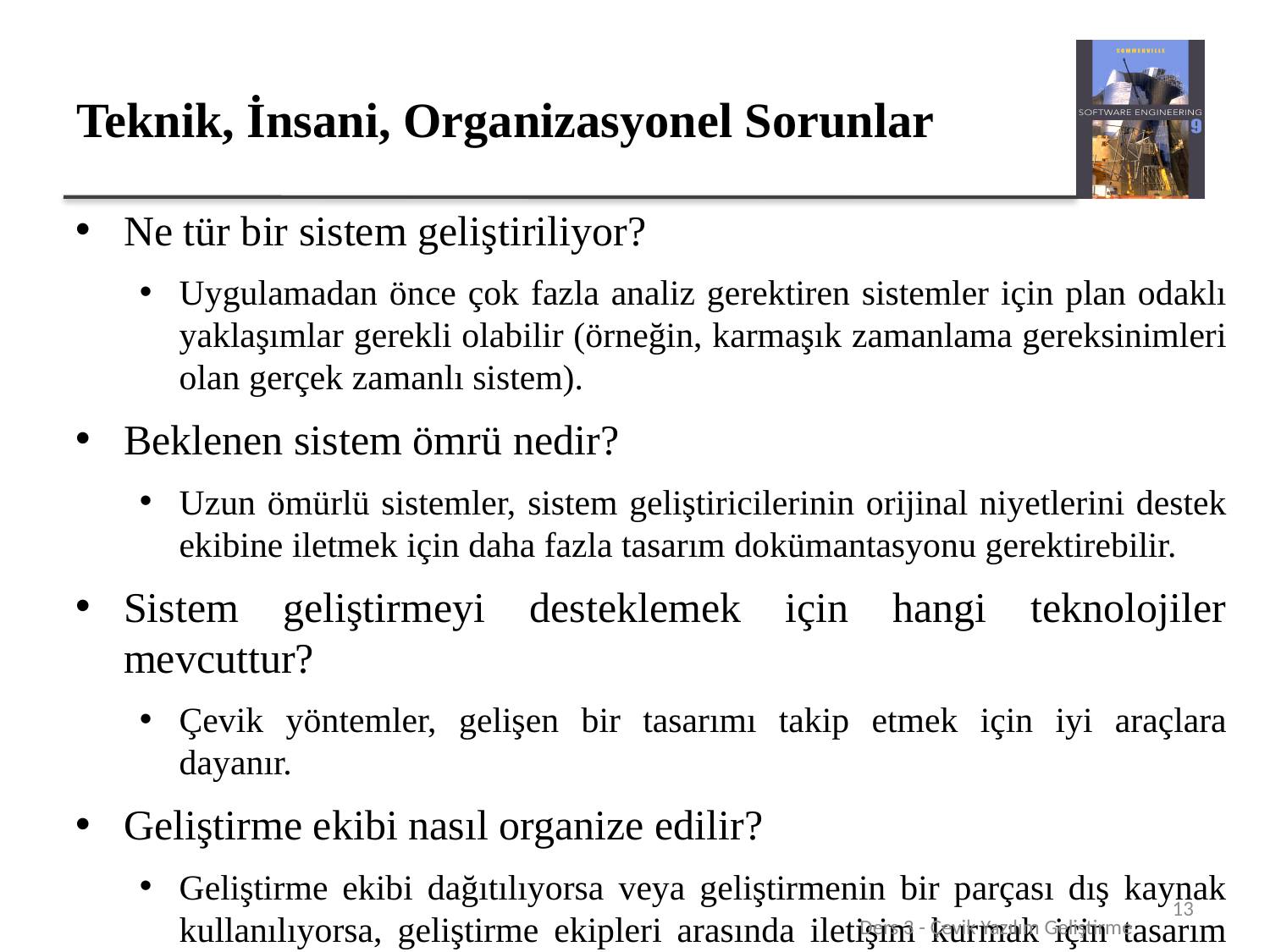

# Teknik, İnsani, Organizasyonel Sorunlar
Ne tür bir sistem geliştiriliyor?
Uygulamadan önce çok fazla analiz gerektiren sistemler için plan odaklı yaklaşımlar gerekli olabilir (örneğin, karmaşık zamanlama gereksinimleri olan gerçek zamanlı sistem).
Beklenen sistem ömrü nedir?
Uzun ömürlü sistemler, sistem geliştiricilerinin orijinal niyetlerini destek ekibine iletmek için daha fazla tasarım dokümantasyonu gerektirebilir.
Sistem geliştirmeyi desteklemek için hangi teknolojiler mevcuttur?
Çevik yöntemler, gelişen bir tasarımı takip etmek için iyi araçlara dayanır.
Geliştirme ekibi nasıl organize edilir?
Geliştirme ekibi dağıtılıyorsa veya geliştirmenin bir parçası dış kaynak kullanılıyorsa, geliştirme ekipleri arasında iletişim kurmak için tasarım belgeleri geliştirmeniz gerekebilir.
13
Ders 3 - Çevik Yazılım Geliştirme